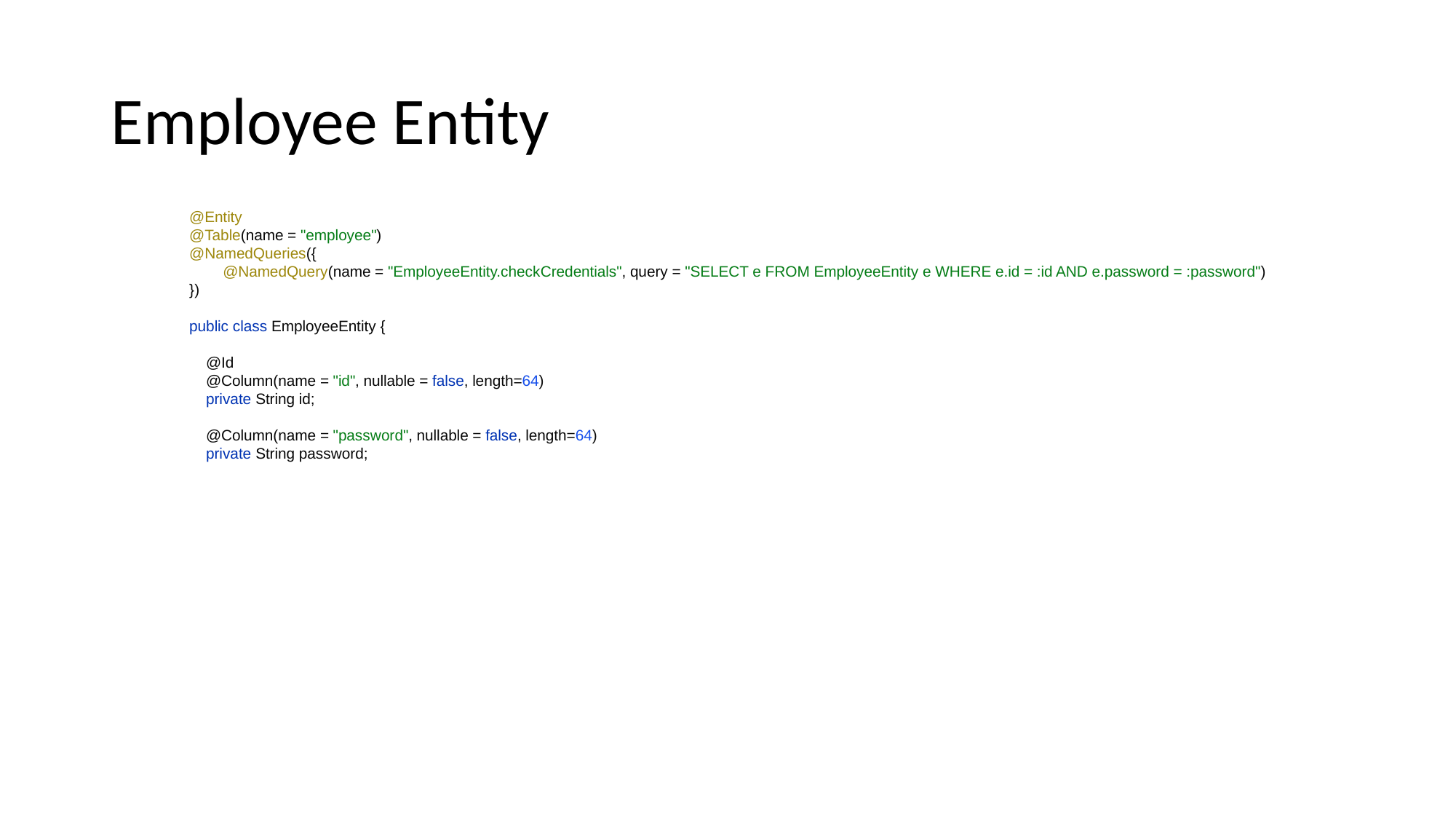

# Employee Entity
@Entity
@Table(name = "employee")
@NamedQueries({
        @NamedQuery(name = "EmployeeEntity.checkCredentials", query = "SELECT e FROM EmployeeEntity e WHERE e.id = :id AND e.password = :password")
})
public class EmployeeEntity {
    @Id
    @Column(name = "id", nullable = false, length=64)
    private String id;
    @Column(name = "password", nullable = false, length=64)
    private String password;